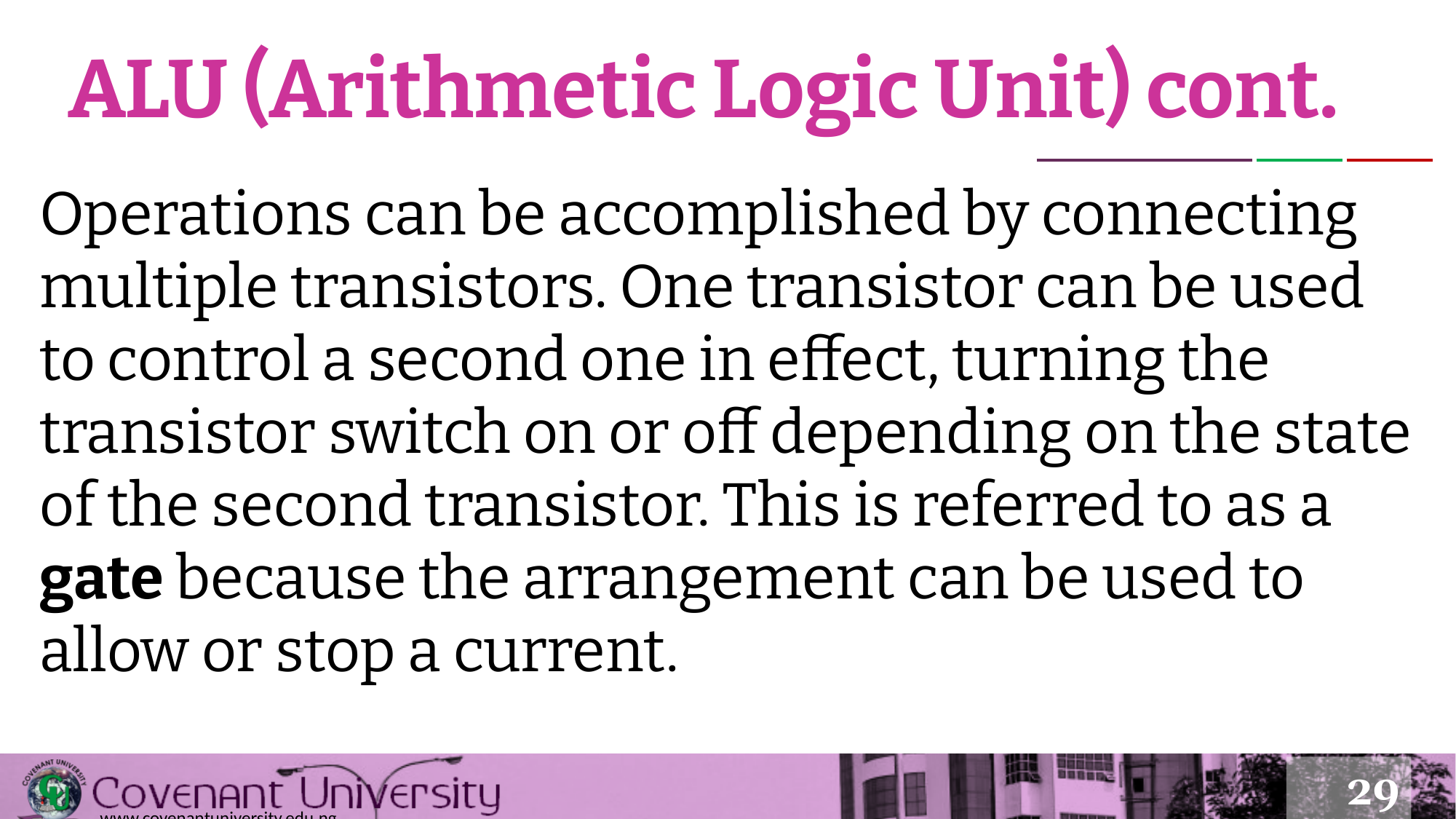

# ALU (Arithmetic Logic Unit) cont.
Operations can be accomplished by connecting multiple transistors. One transistor can be used to control a second one in effect, turning the transistor switch on or off depending on the state of the second transistor. This is referred to as a gate because the arrangement can be used to allow or stop a current.